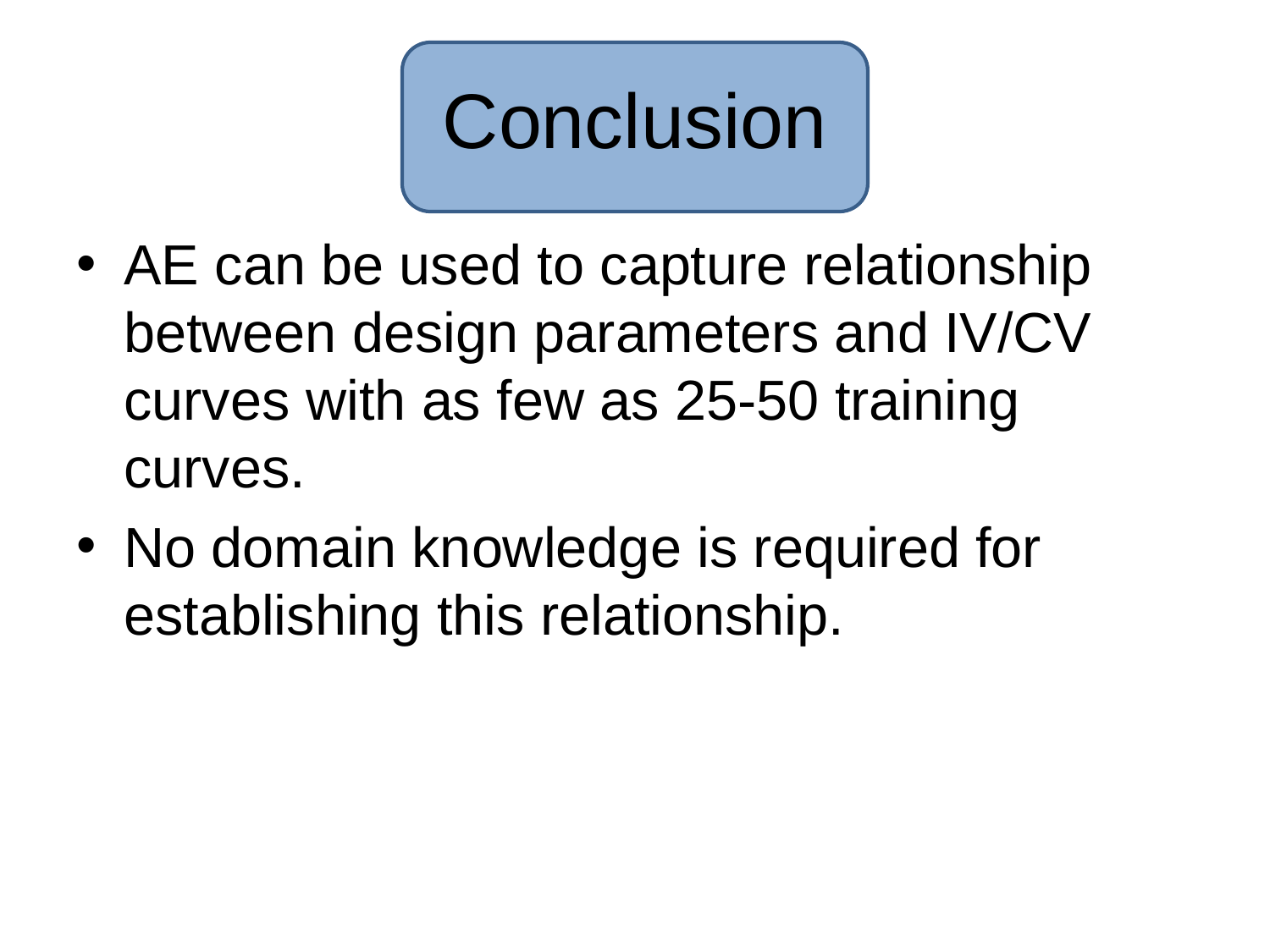

# Conclusion

AE can be used to capture relationship between design parameters and IV/CV curves with as few as 25-50 training curves.
No domain knowledge is required for establishing this relationship.